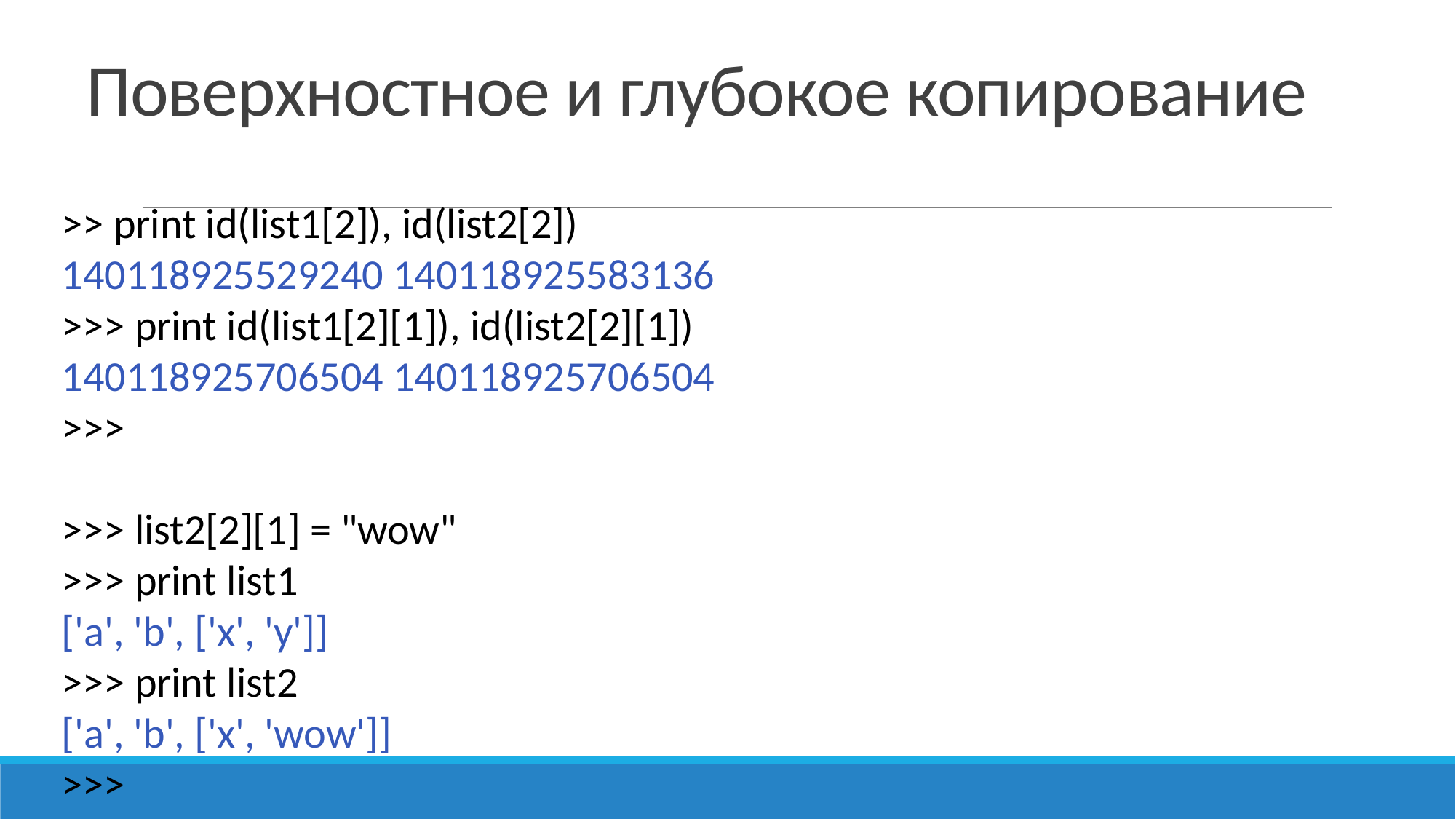

# Поверхностное и глубокое копирование
>> print id(list1[2]), id(list2[2])
140118925529240 140118925583136
>>> print id(list1[2][1]), id(list2[2][1])
140118925706504 140118925706504
>>>

>>> list2[2][1] = "wow"
>>> print list1
['a', 'b', ['x', 'y']]
>>> print list2
['a', 'b', ['x', 'wow']]
>>>